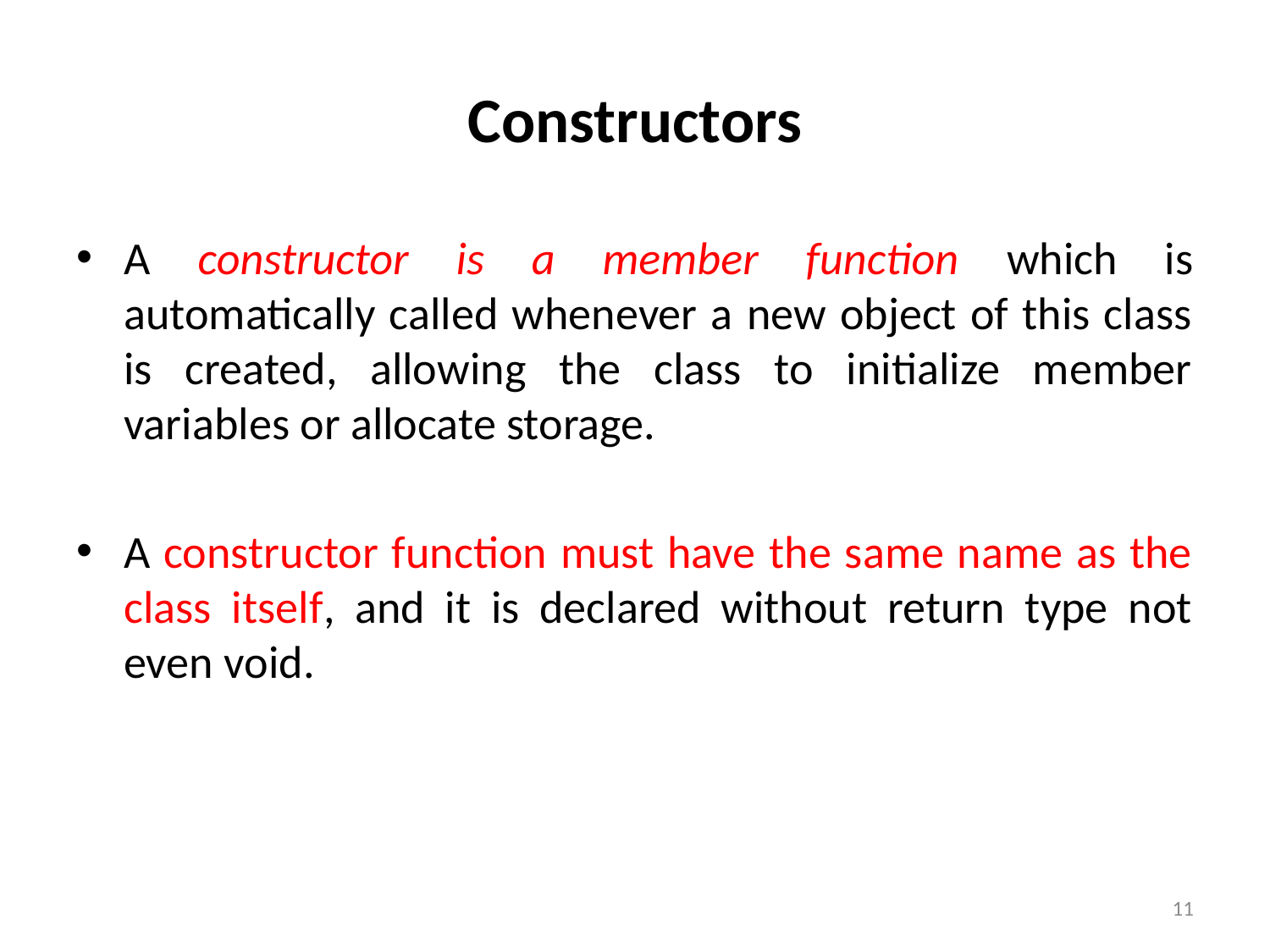

# Constructors
A constructor is a member function which is automatically called whenever a new object of this class is created, allowing the class to initialize member variables or allocate storage.

A constructor function must have the same name as the class itself, and it is declared without return type not even void.
11